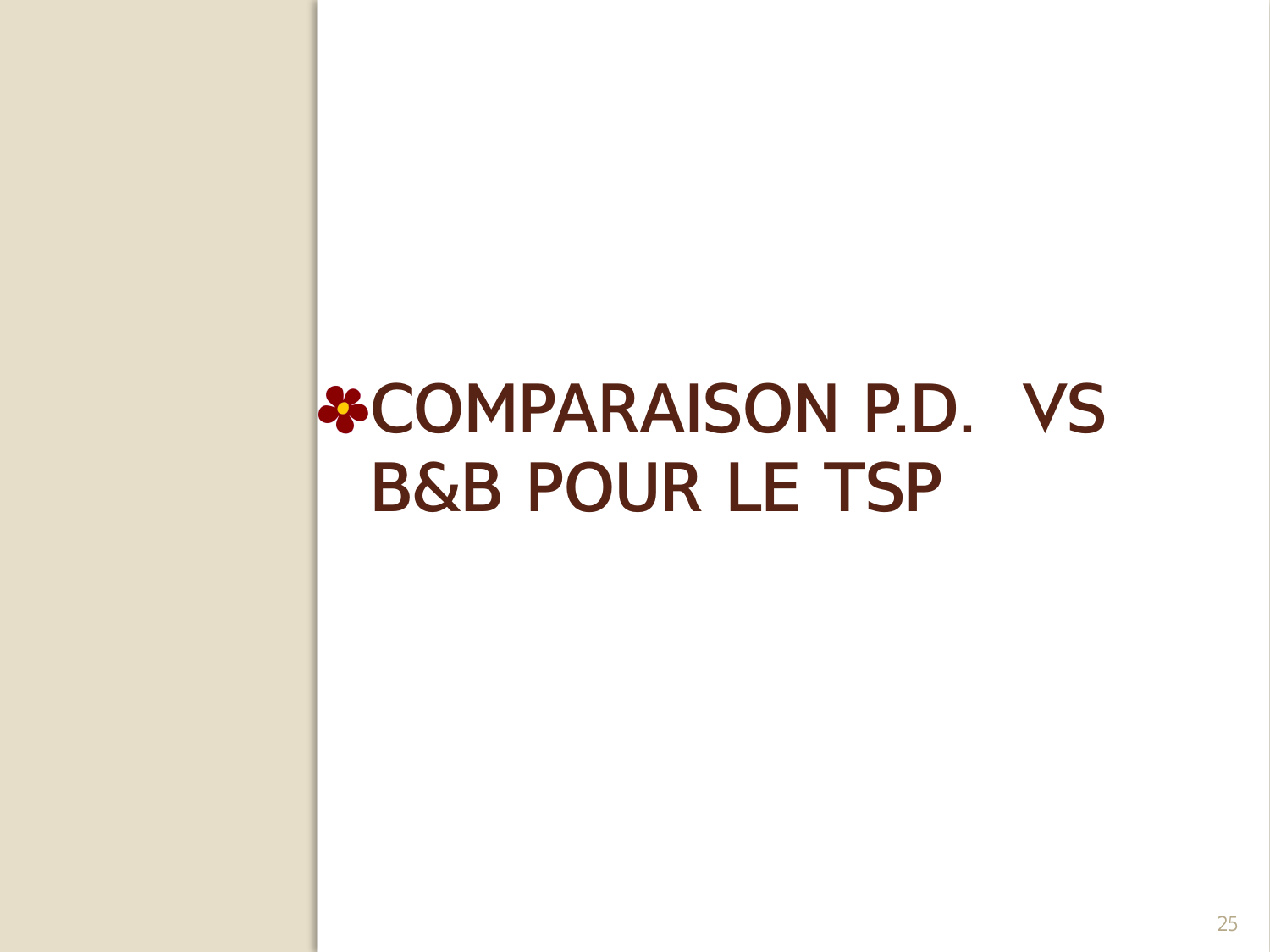

# Comparaison P.D.  vs B&B pour le TSP
25